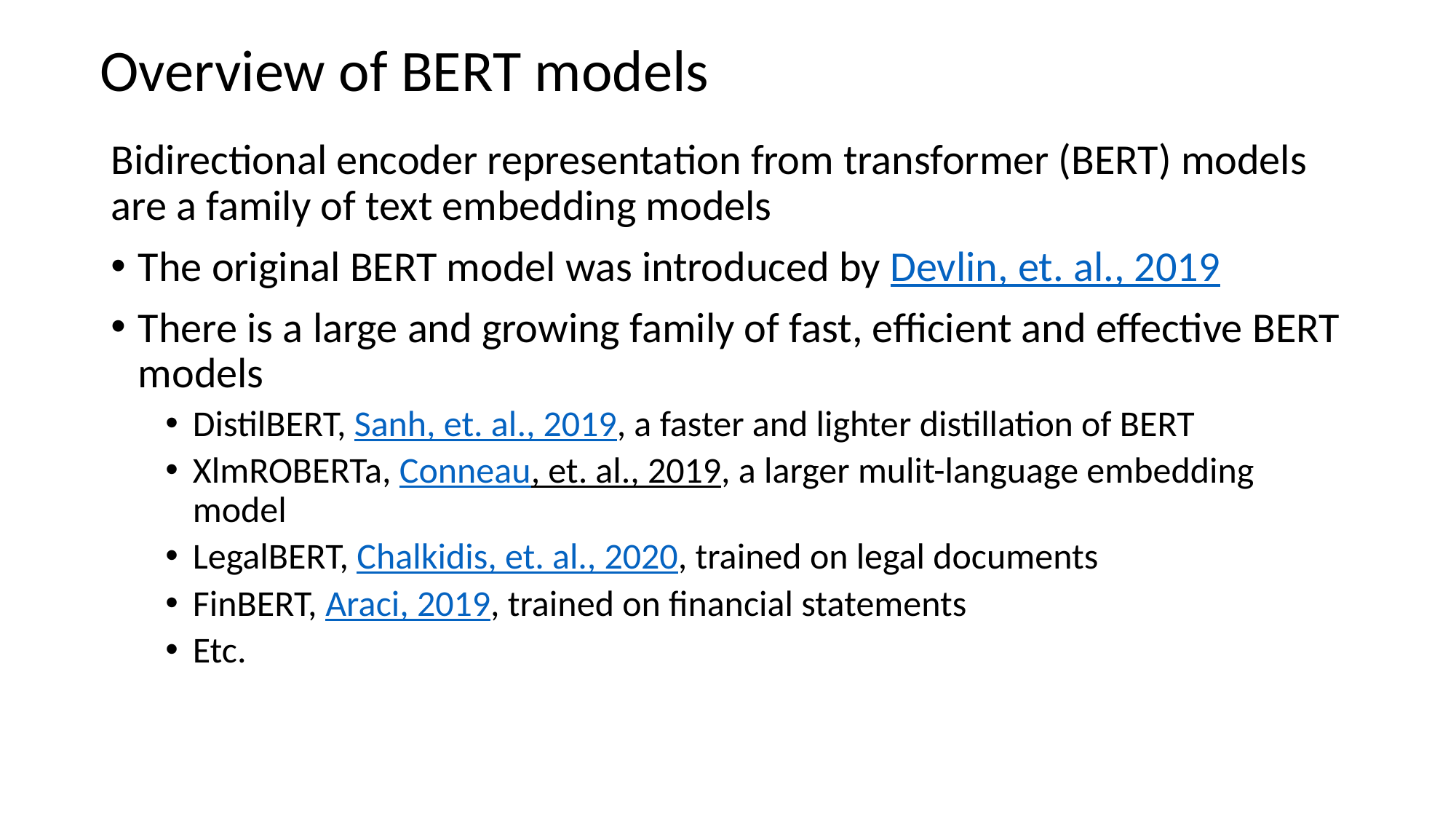

# Overview of BERT models
Bidirectional encoder representation from transformer (BERT) models are a family of text embedding models
The original BERT model was introduced by Devlin, et. al., 2019
There is a large and growing family of fast, efficient and effective BERT models
DistilBERT, Sanh, et. al., 2019, a faster and lighter distillation of BERT
XlmROBERTa, Conneau, et. al., 2019, a larger mulit-language embedding model
LegalBERT, Chalkidis, et. al., 2020, trained on legal documents
FinBERT, Araci, 2019, trained on financial statements
Etc.